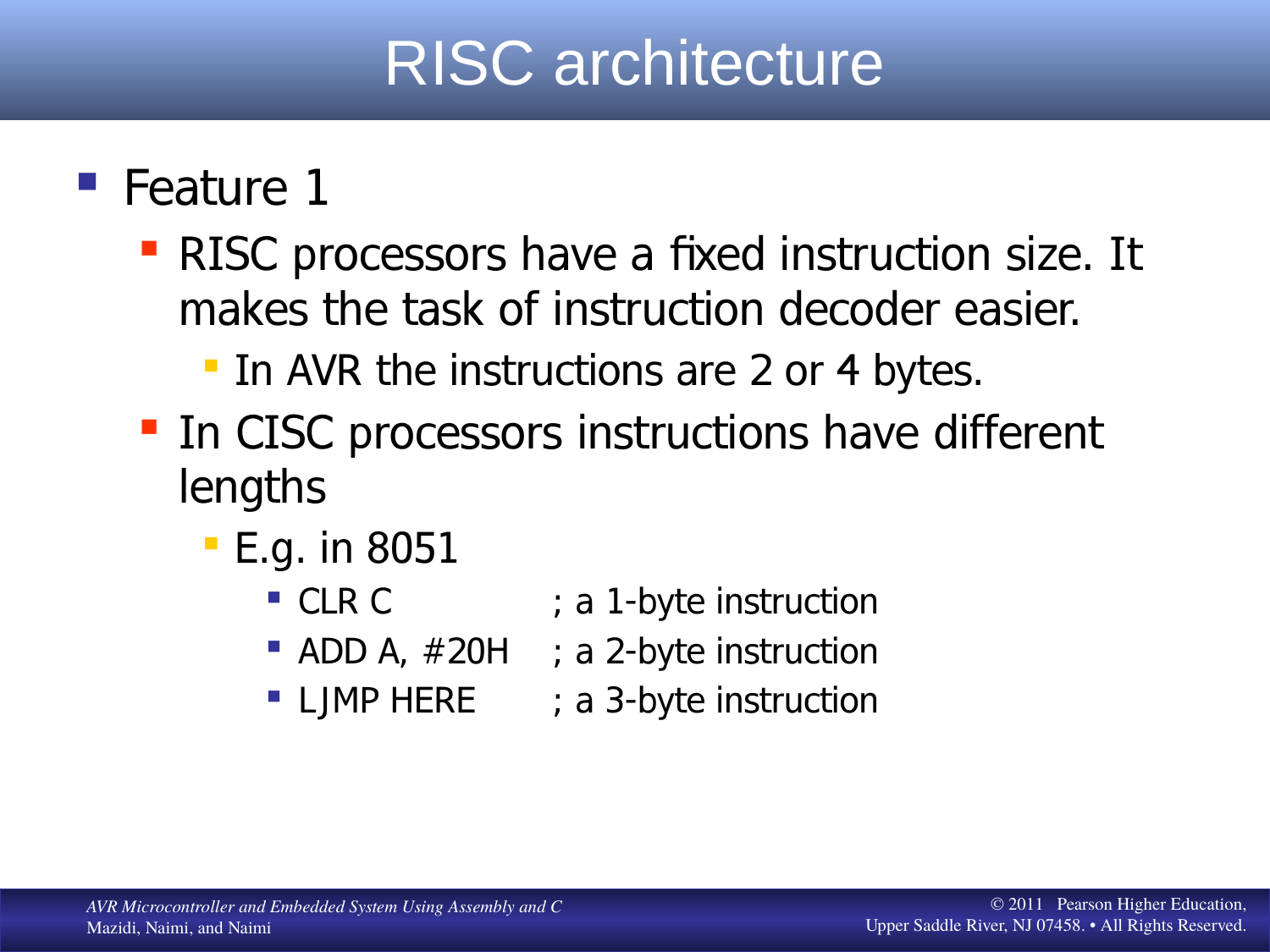

# RISC architecture
Feature 1
RISC processors have a fixed instruction size. It makes the task of instruction decoder easier.
In AVR the instructions are 2 or 4 bytes.
In CISC processors instructions have different lengths
E.g. in 8051
CLR C  		; a 1-byte instruction
ADD A, #20H 	; a 2-byte instruction
LJMP HERE	; a 3-byte instruction